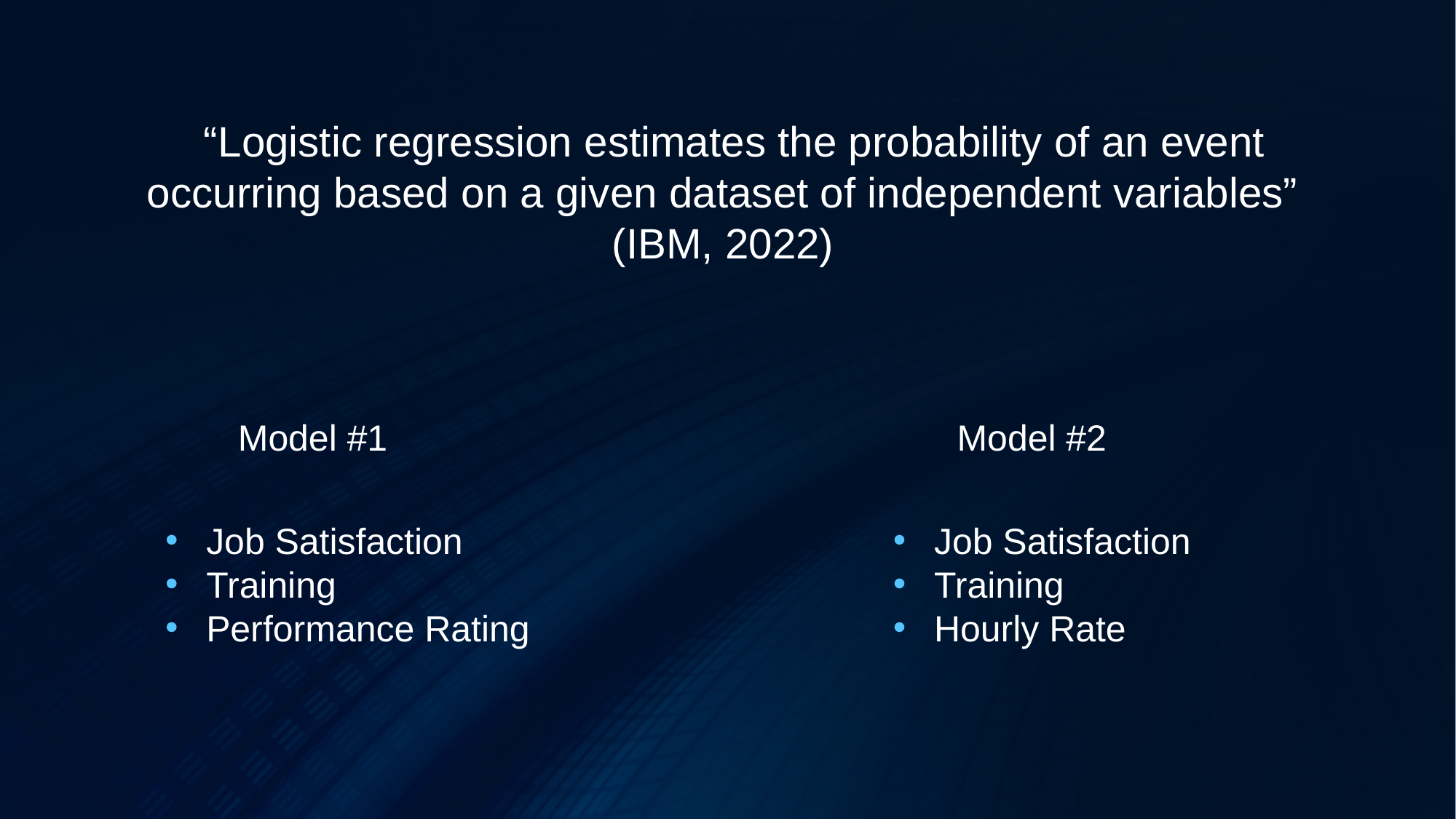

“Logistic regression estimates the probability of an event occurring based on a given dataset of independent variables” (IBM, 2022)
Model #1
Model #2
Job Satisfaction
Training
Performance Rating
Job Satisfaction
Training
Hourly Rate